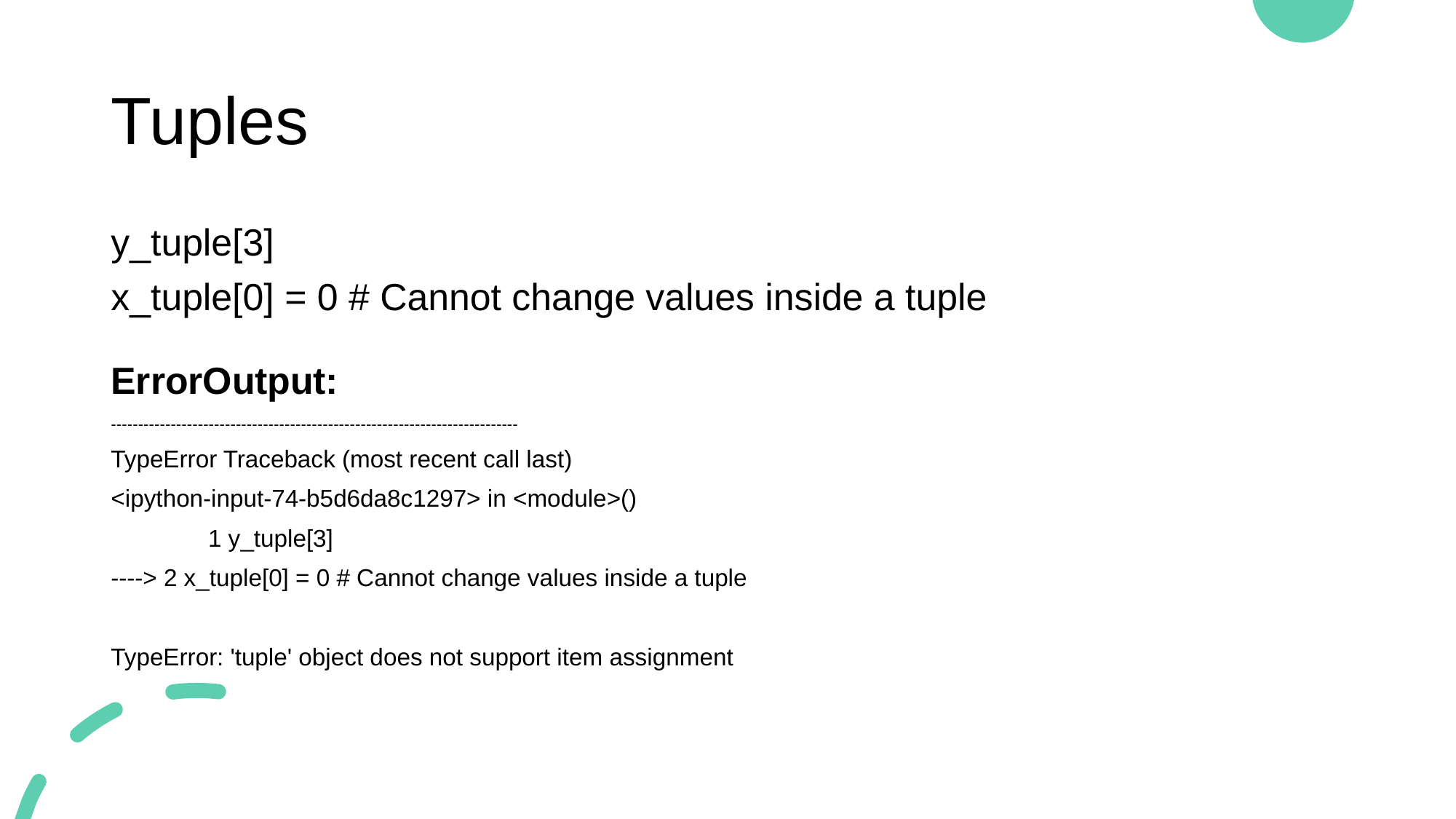

# Tuples
y_tuple[3]
x_tuple[0] = 0 # Cannot change values inside a tuple

ErrorOutput:
---------------------------------------------------------------------------
TypeError Traceback (most recent call last)
<ipython-input-74-b5d6da8c1297> in <module>()
	1 y_tuple[3]
----> 2 x_tuple[0] = 0 # Cannot change values inside a tuple

TypeError: 'tuple' object does not support item assignment